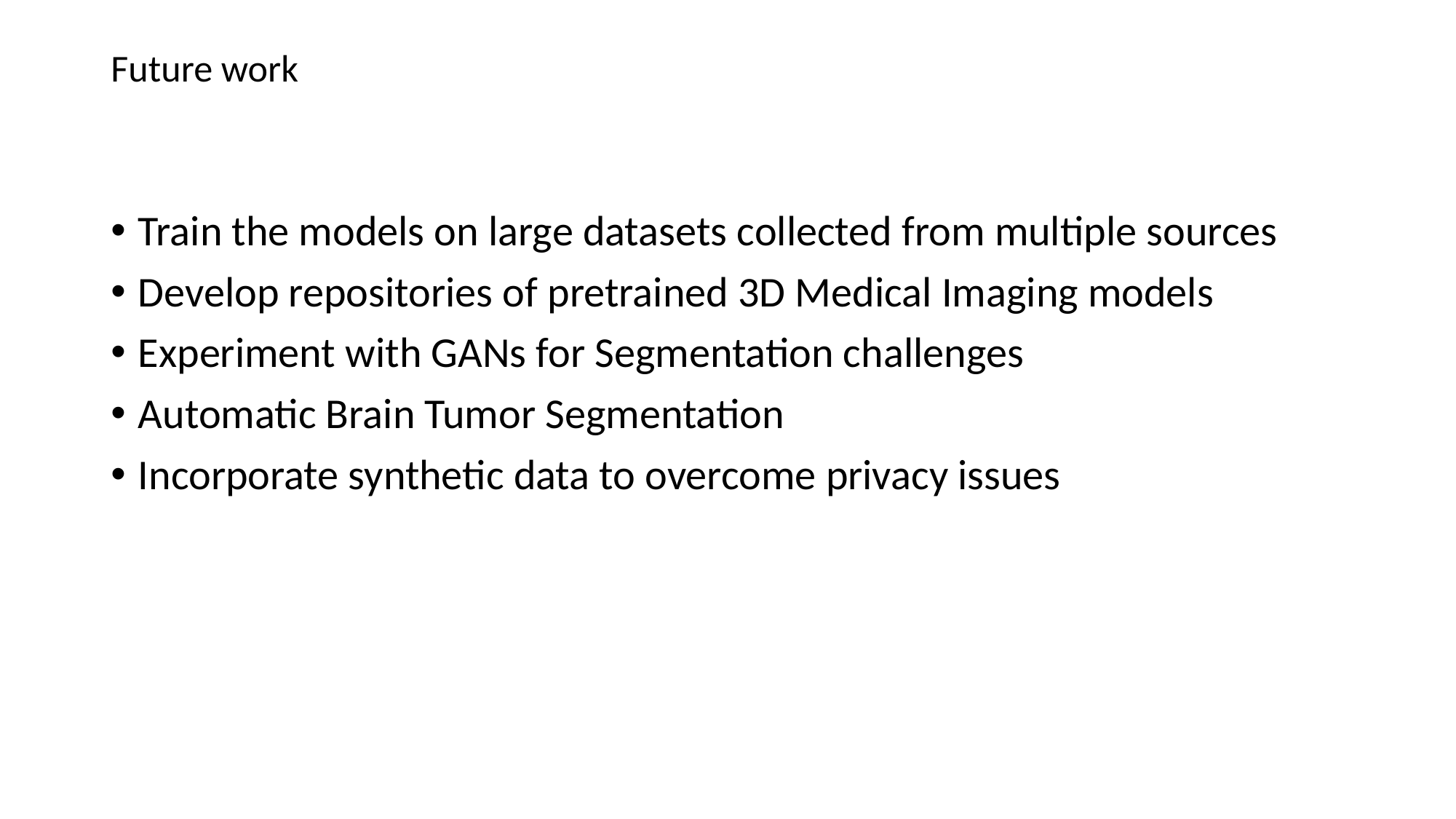

# Future work
Train the models on large datasets collected from multiple sources
Develop repositories of pretrained 3D Medical Imaging models
Experiment with GANs for Segmentation challenges
Automatic Brain Tumor Segmentation
Incorporate synthetic data to overcome privacy issues